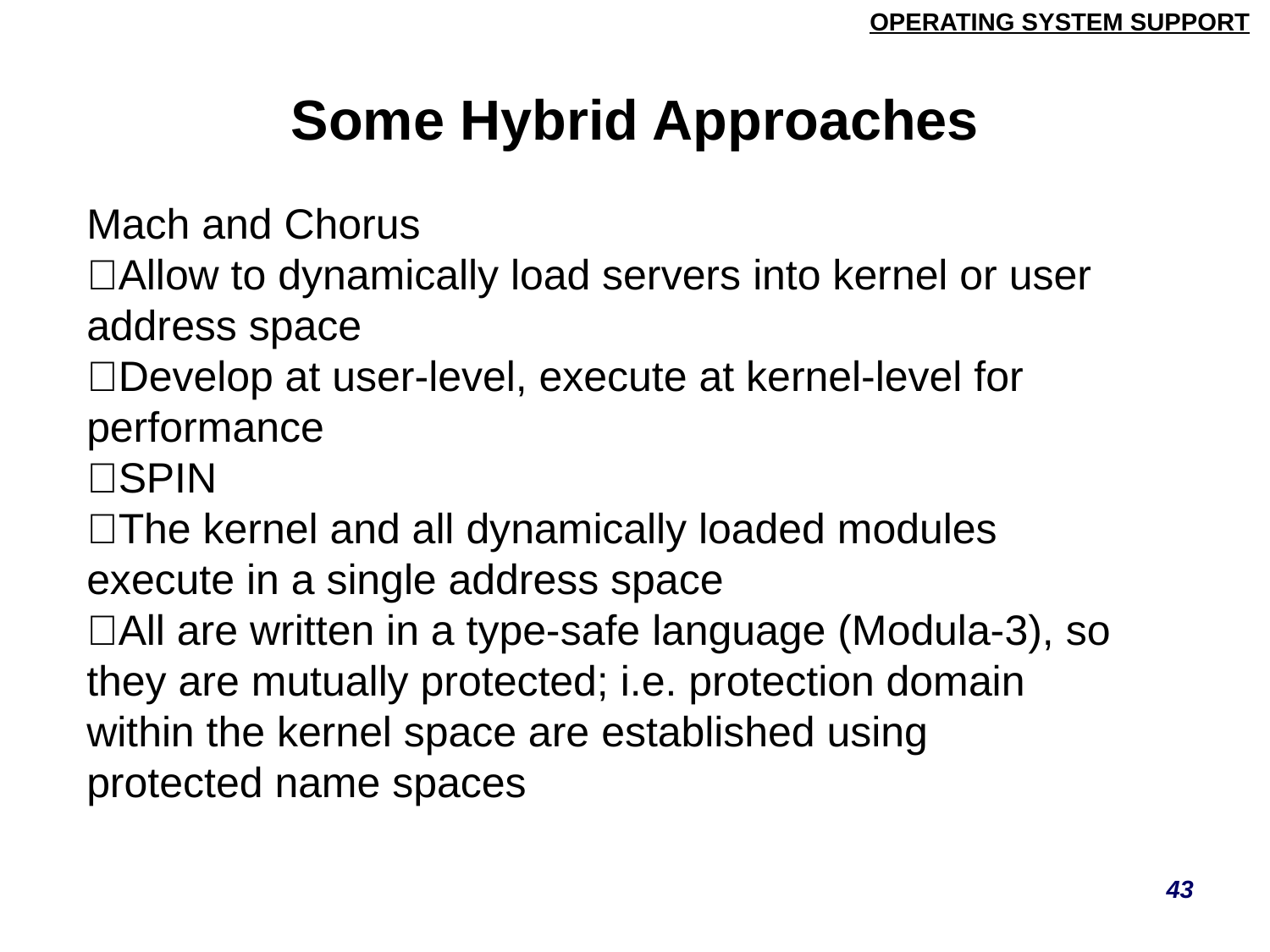

# Some Hybrid Approaches
Mach and Chorus
􀁠Allow to dynamically load servers into kernel or user
address space
􀁠Develop at user-level, execute at kernel-level for
performance
􀁡SPIN
􀁠The kernel and all dynamically loaded modules
execute in a single address space
􀁠All are written in a type-safe language (Modula-3), so
they are mutually protected; i.e. protection domain
within the kernel space are established using
protected name spaces
43